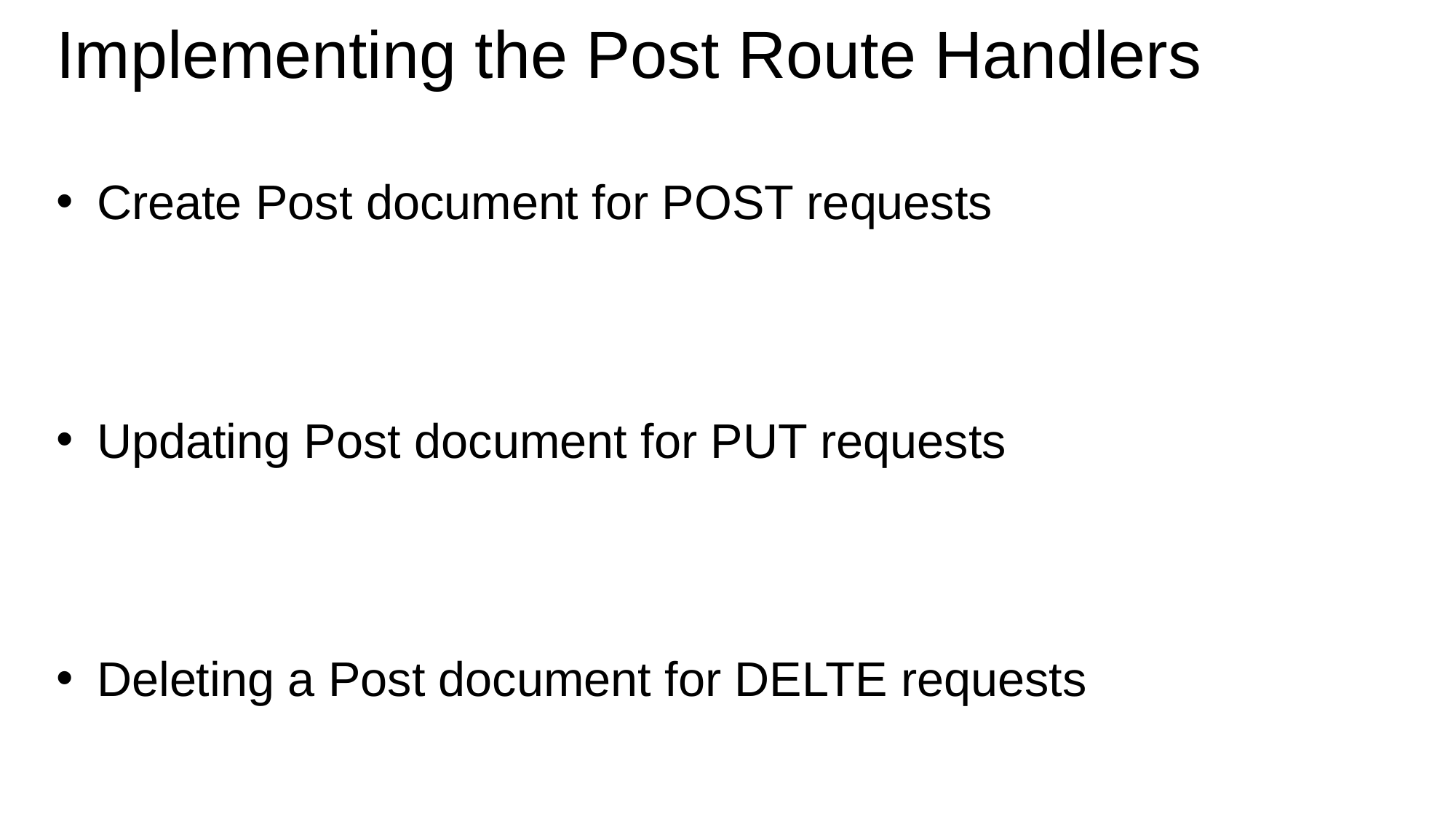

# Implementing the Post Route Handlers
Create Post document for POST requests

Updating Post document for PUT requests

Deleting a Post document for DELTE requests